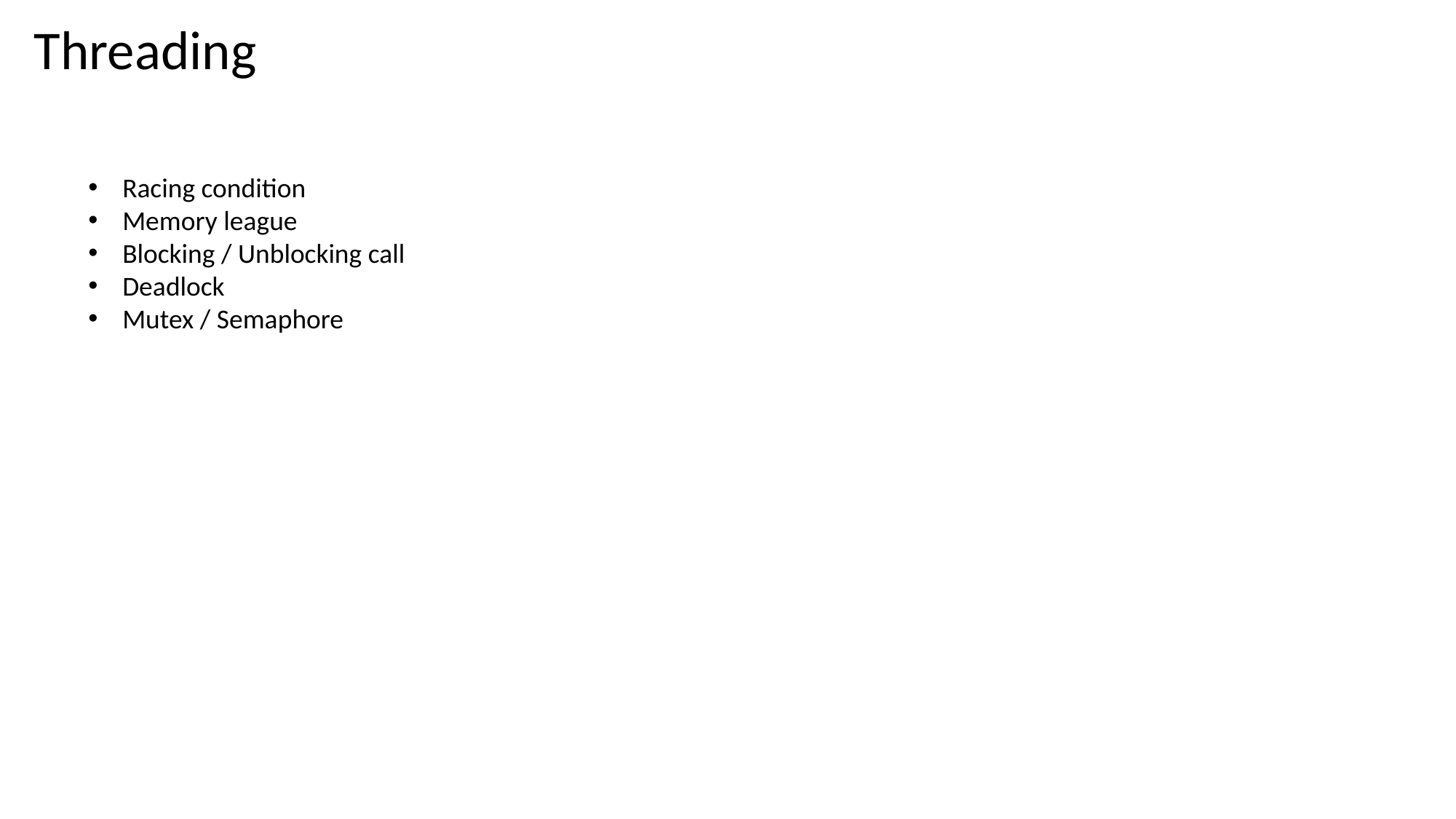

Threading

Racing condition
Memory league
Blocking / Unblocking call
Deadlock
Mutex / Semaphore